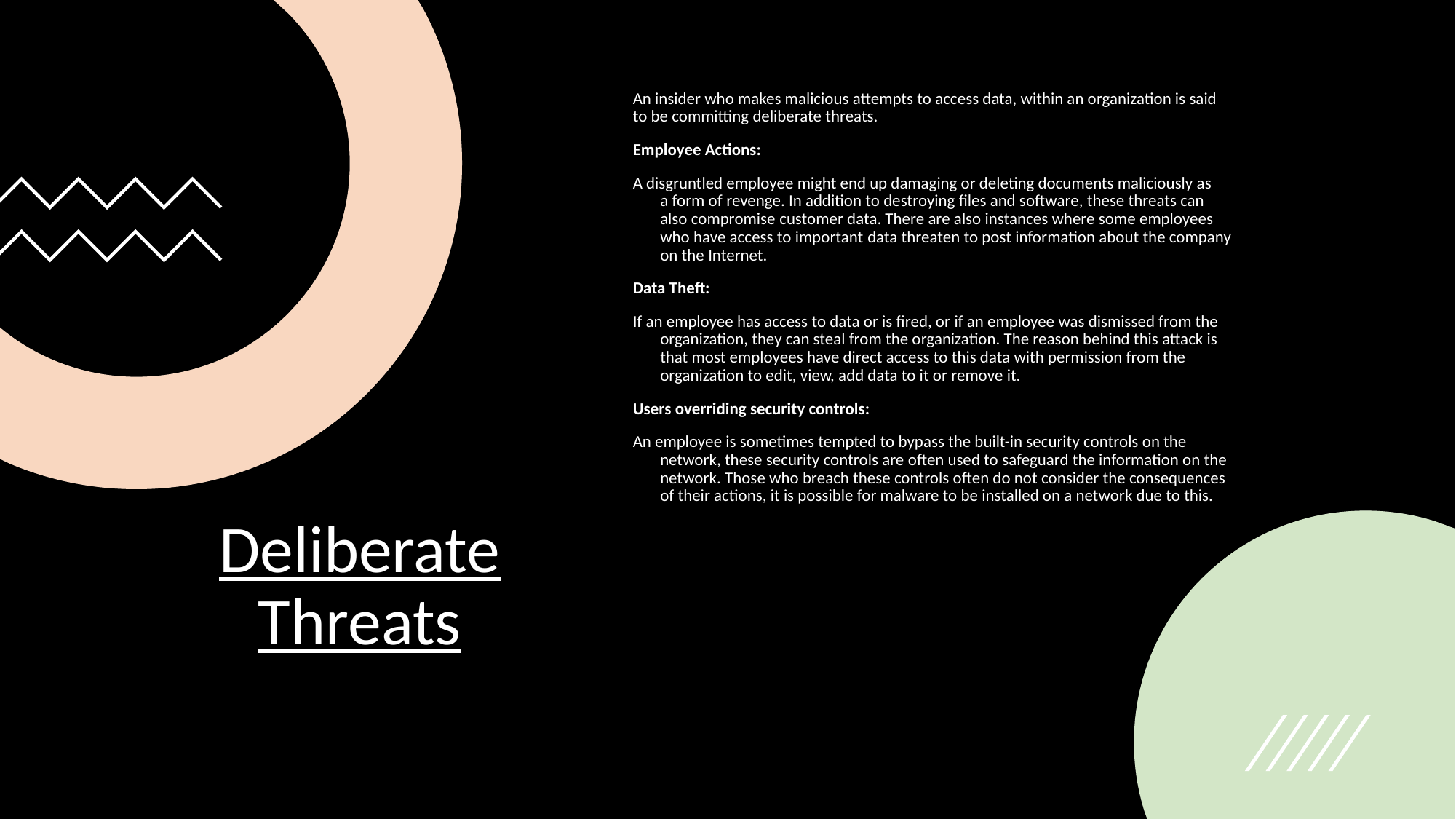

An insider who makes malicious attempts to access data, within an organization is said to be committing deliberate threats.
Employee Actions:
A disgruntled employee might end up damaging or deleting documents maliciously as a form of revenge. In addition to destroying files and software, these threats can also compromise customer data. There are also instances where some employees who have access to important data threaten to post information about the company on the Internet.
Data Theft:
If an employee has access to data or is fired, or if an employee was dismissed from the organization, they can steal from the organization. The reason behind this attack is that most employees have direct access to this data with permission from the organization to edit, view, add data to it or remove it.
Users overriding security controls:
An employee is sometimes tempted to bypass the built-in security controls on the network, these security controls are often used to safeguard the information on the network. Those who breach these controls often do not consider the consequences of their actions, it is possible for malware to be installed on a network due to this.

# Deliberate Threats